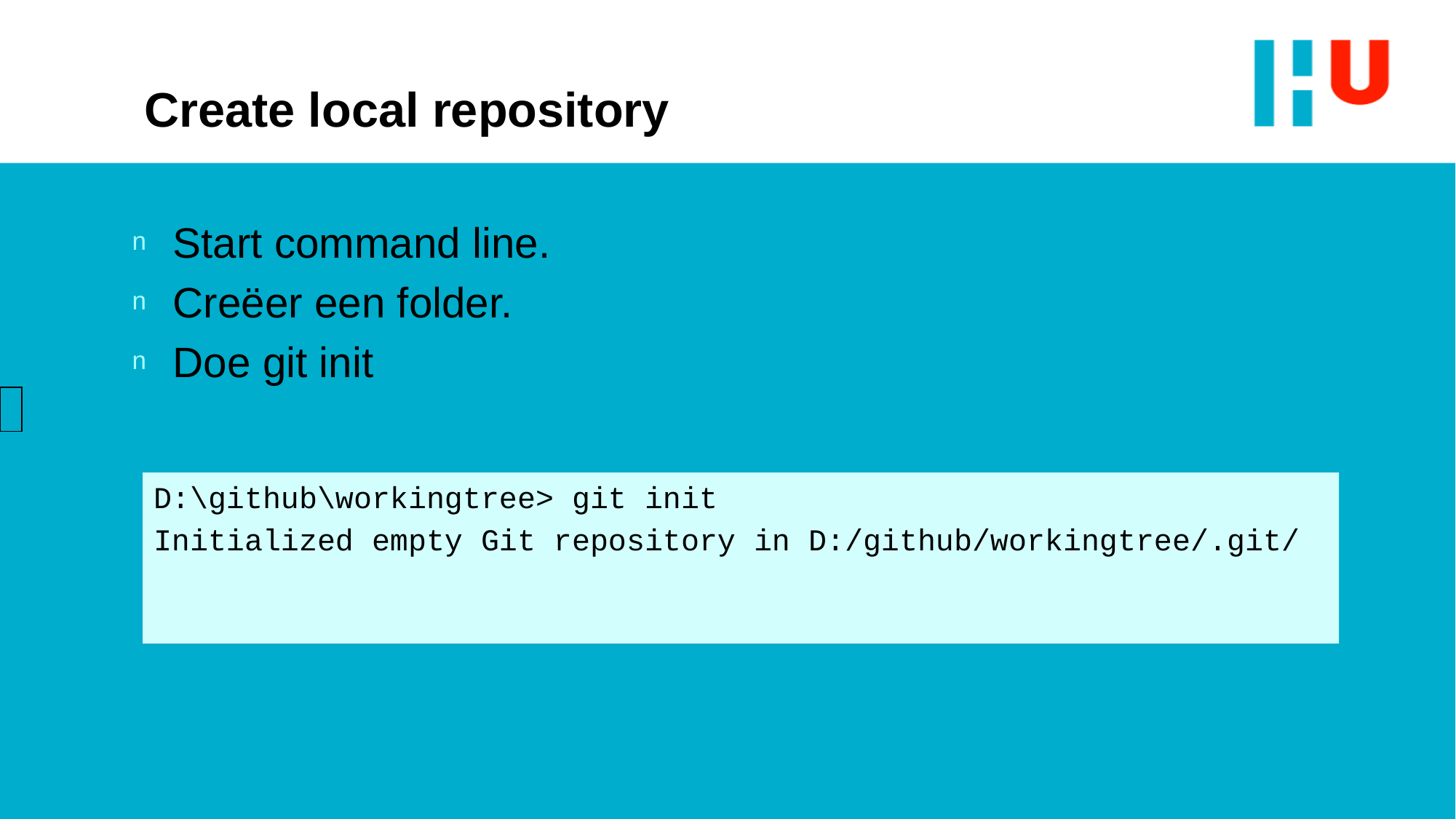

# Create local repository
Start command line.
Creëer een folder.
Doe git init

D:\github\workingtree> git init
Initialized empty Git repository in D:/github/workingtree/.git/